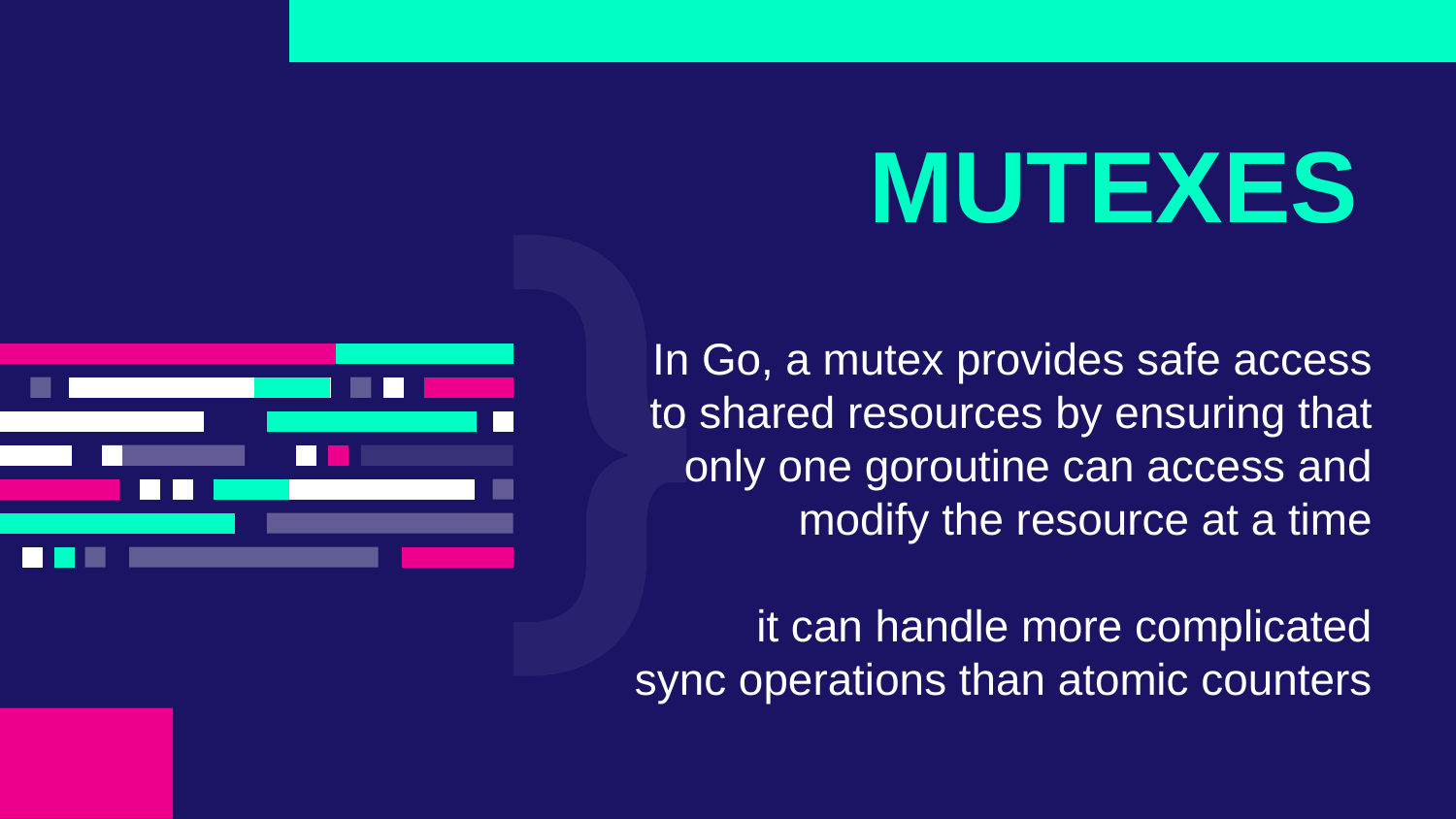

# MUTEXES
In Go, a mutex provides safe access to shared resources by ensuring that only one goroutine can access and modify the resource at a time

it can handle more complicated
sync operations than atomic counters